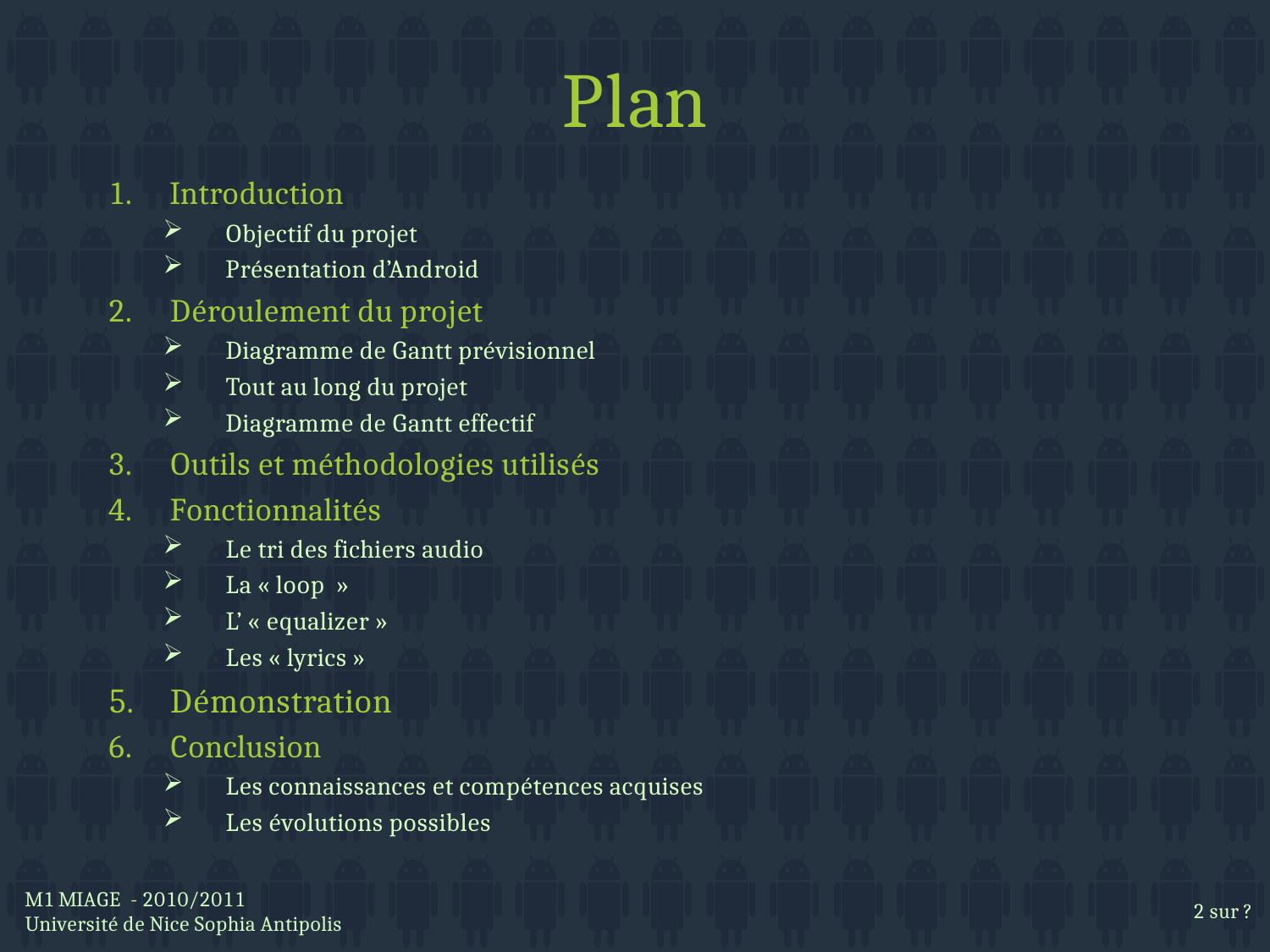

# Plan
Introduction
Objectif du projet
Présentation d’Android
Déroulement du projet
Diagramme de Gantt prévisionnel
Tout au long du projet
Diagramme de Gantt effectif
Outils et méthodologies utilisés
Fonctionnalités
Le tri des fichiers audio
La « loop  »
L’ « equalizer »
Les « lyrics »
Démonstration
Conclusion
Les connaissances et compétences acquises
Les évolutions possibles

M1 MIAGE  - 2010/2011
Université de Nice Sophia Antipolis
2 sur ?